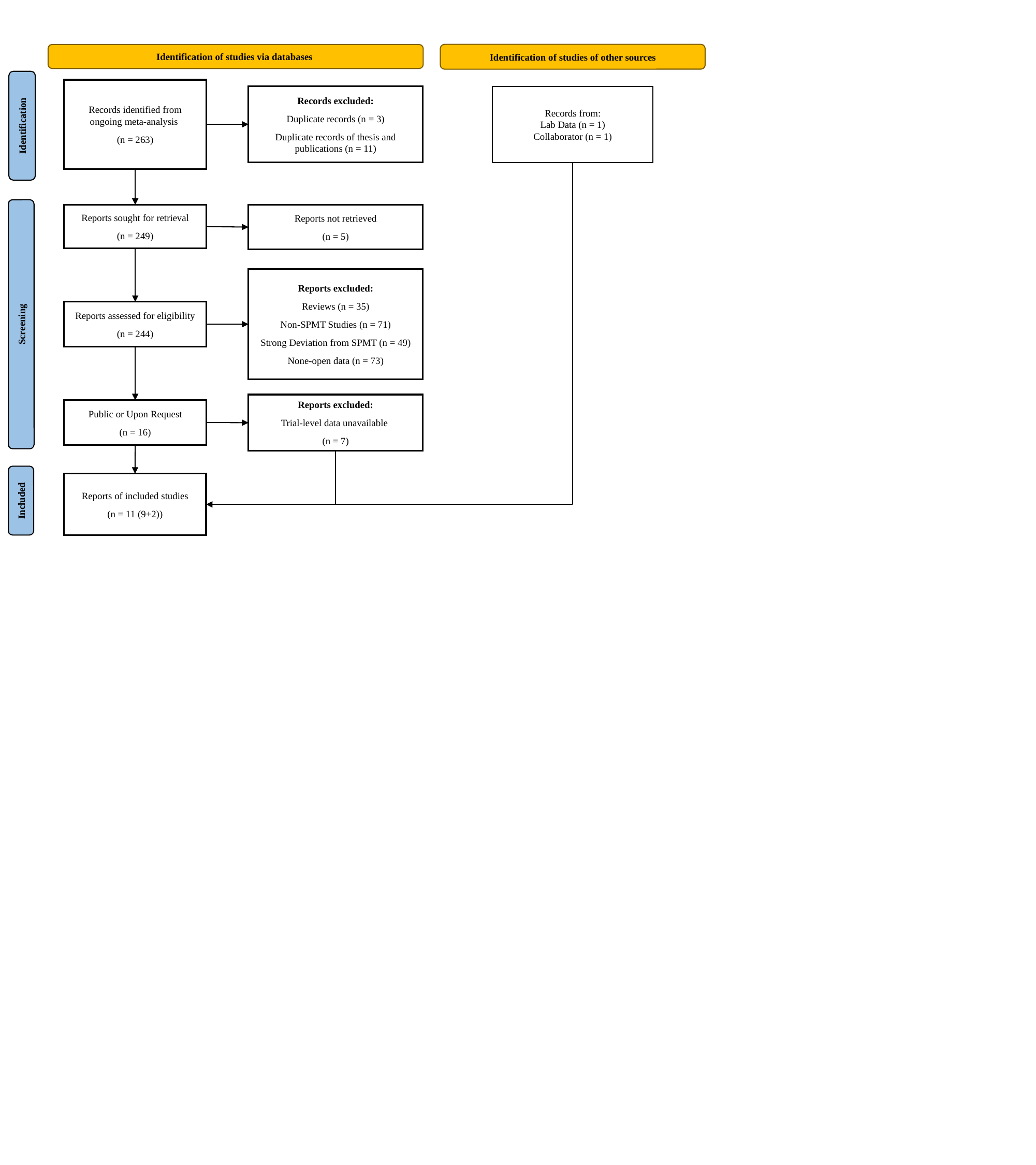

Identification of studies of other sources
Identification of studies via databases
Records identified from ongoing meta-analysis
(n = 263)
Records excluded:
Duplicate records (n = 3)
Duplicate records of thesis and publications (n = 11)
Records from:
Lab Data (n = 1)
Collaborator (n = 1)
Identification
Reports sought for retrieval
(n = 249)
Reports not retrieved
(n = 5)
Reports excluded:
Reviews (n = 35)
Non-SPMT Studies (n = 71)
Strong Deviation from SPMT (n = 49)
None-open data (n = 73)
Reports assessed for eligibility
(n = 244)
Screening
Reports excluded:
Trial-level data unavailable
(n = 7)
Public or Upon Request
(n = 16)
Reports of included studies
(n = 11 (9+2))
Included